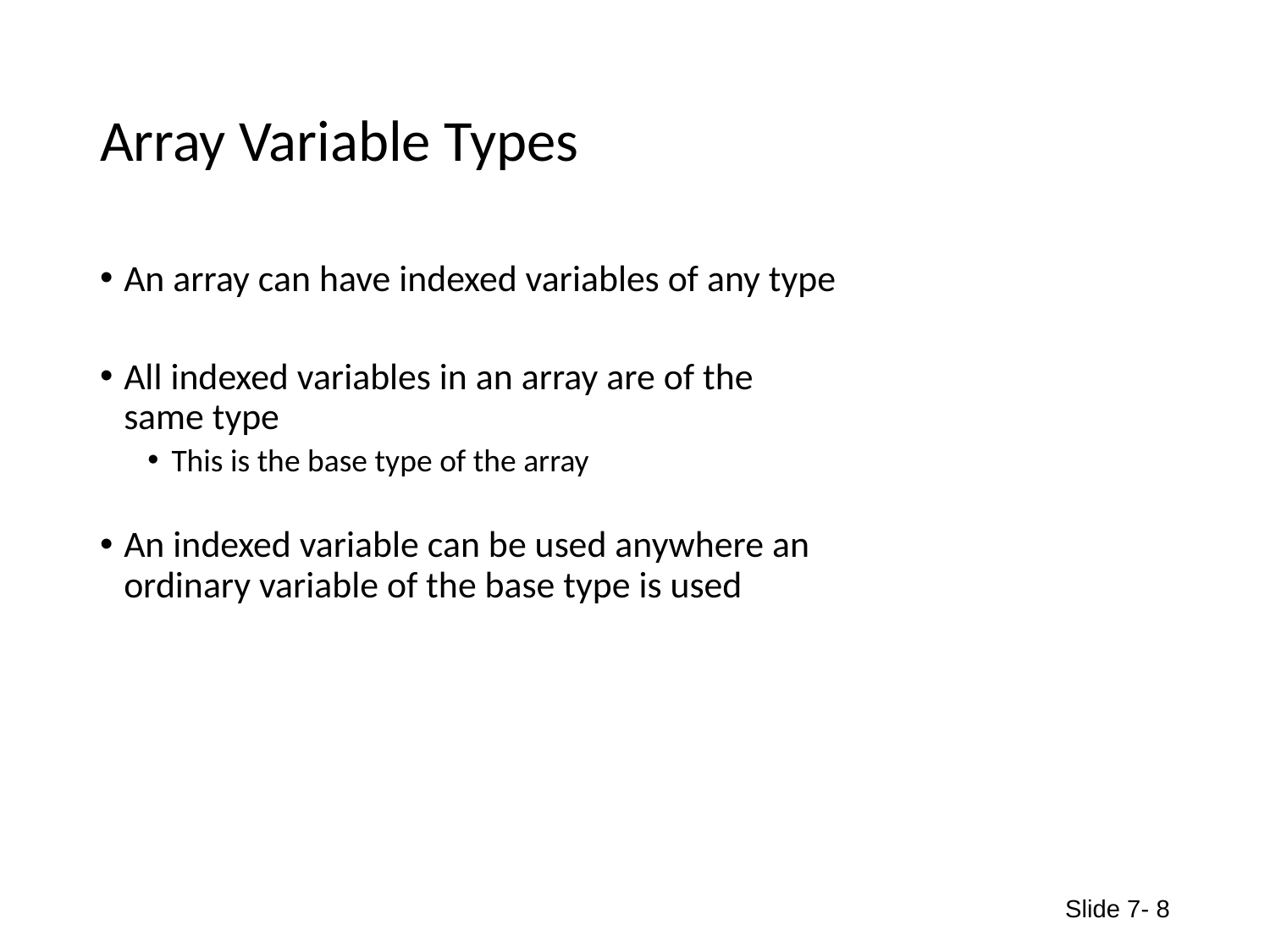

# Array Variable Types
An array can have indexed variables of any type
All indexed variables in an array are of the
same type
This is the base type of the array
An indexed variable can be used anywhere an
ordinary variable of the base type is used

Slide 7- 8